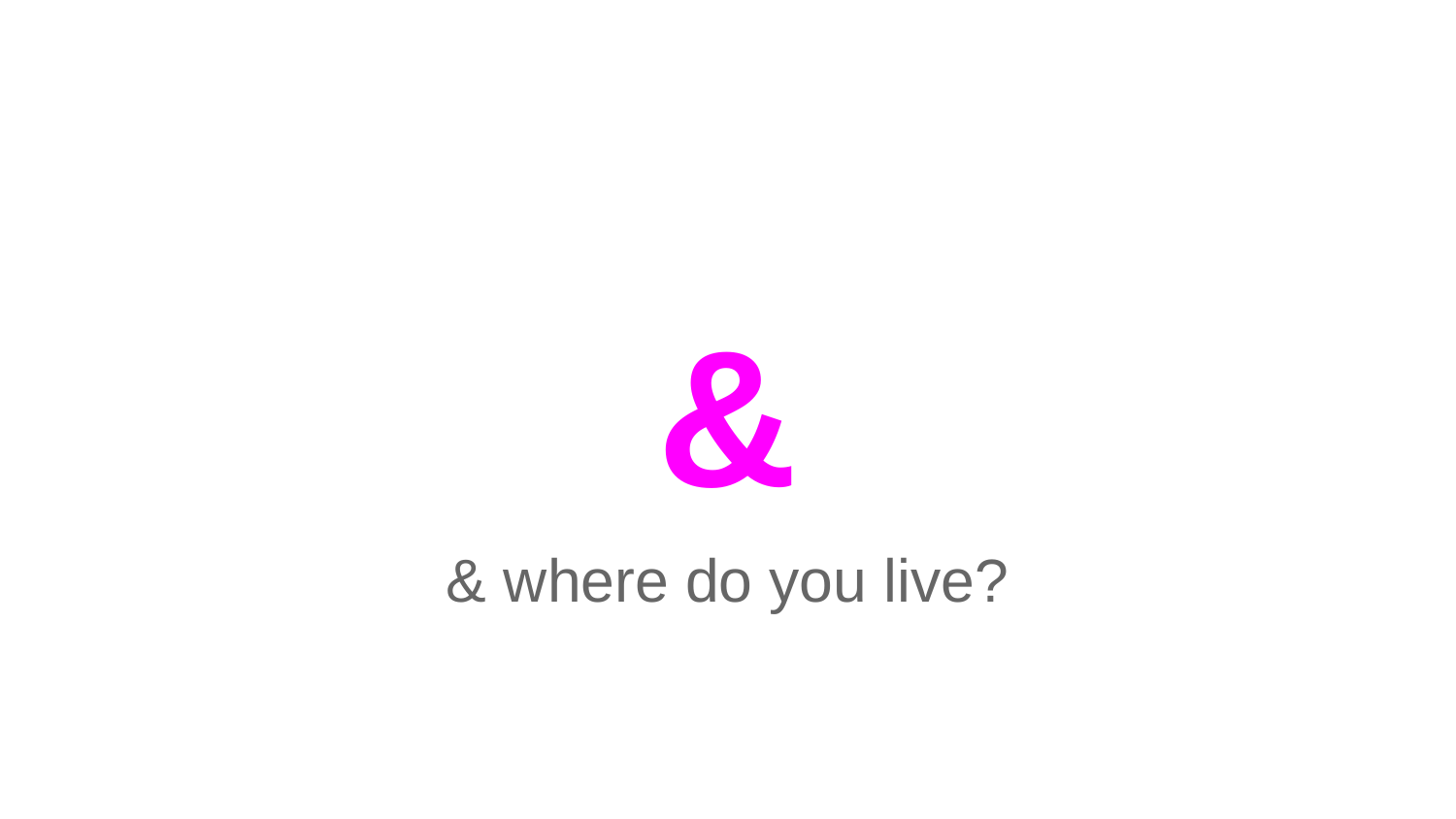

# &
& where do you live?